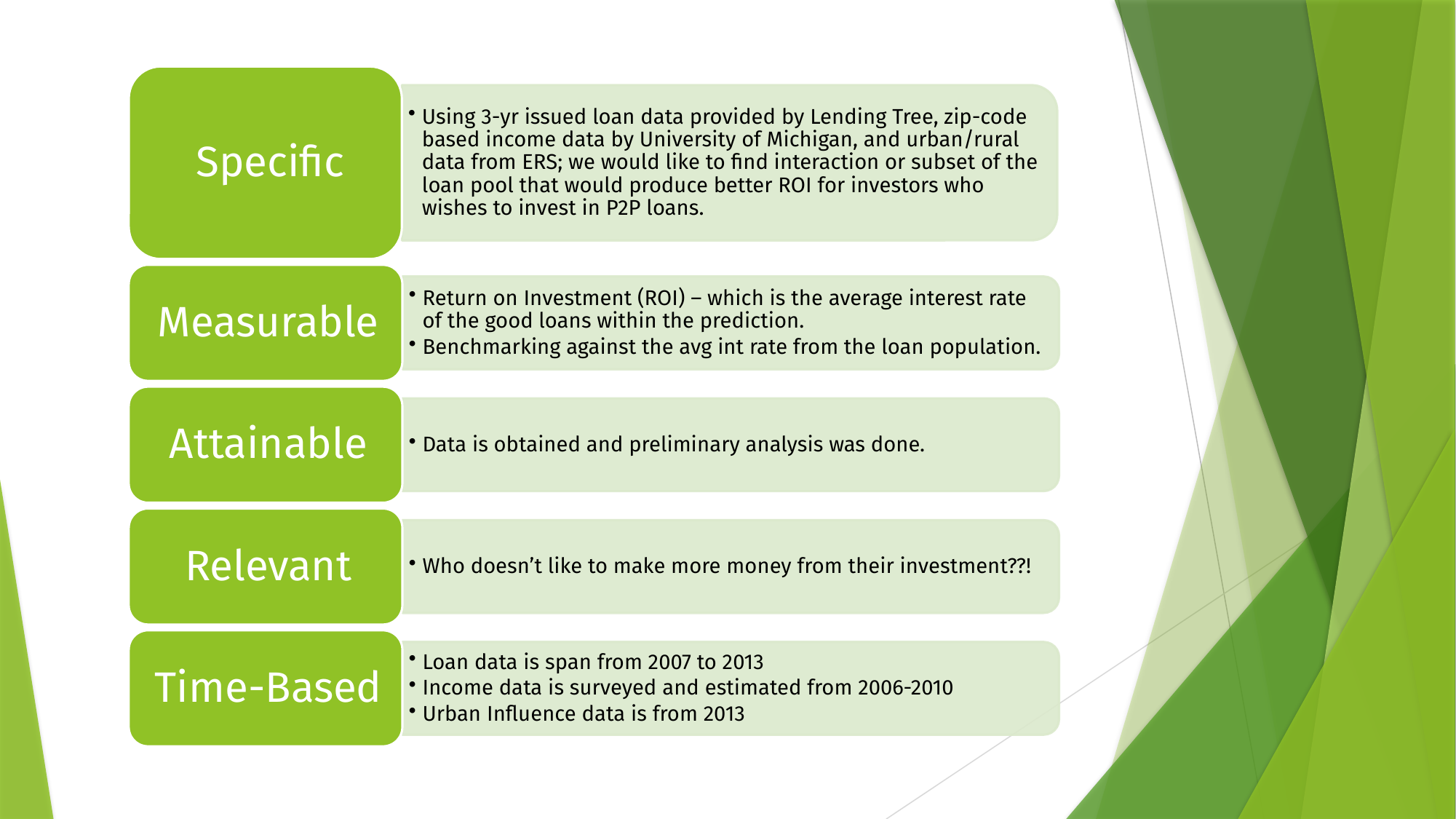

Using 3-yr issued loan data provided by Lending Tree, zip-code based income data by University of Michigan, and urban/rural data from ERS; we would like to find interaction or subset of the loan pool that would produce better ROI for investors who wishes to invest in P2P loans.
Specific
Return on Investment (ROI) – which is the average interest rate of the good loans within the prediction.
Benchmarking against the avg int rate from the loan population.
Measurable
Data is obtained and preliminary analysis was done.
Attainable
Who doesn’t like to make more money from their investment??!
Relevant
Loan data is span from 2007 to 2013
Income data is surveyed and estimated from 2006-2010
Urban Influence data is from 2013
Time-Based